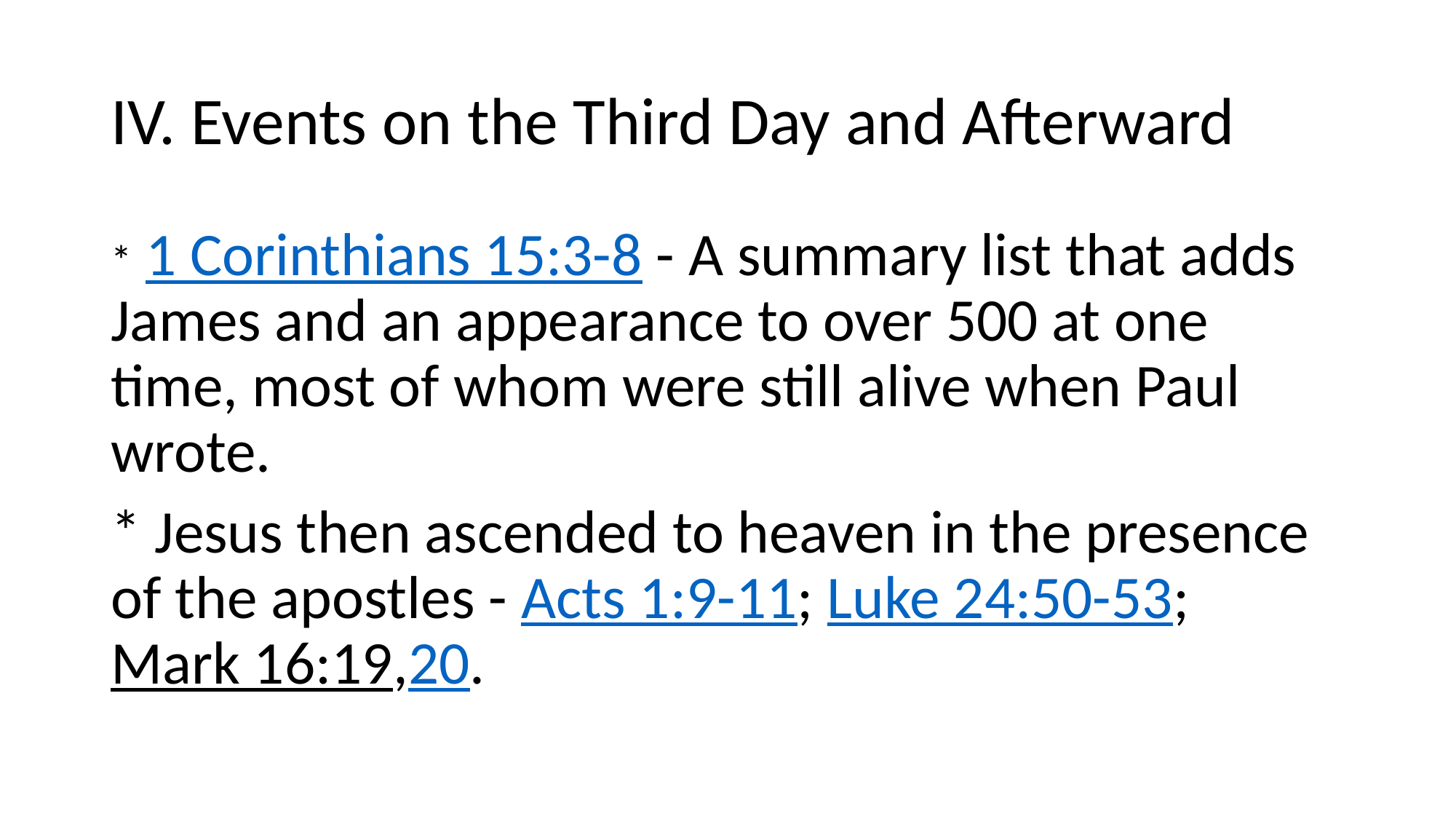

# IV. Events on the Third Day and Afterward
* 1 Corinthians 15:3-8 - A summary list that adds James and an appearance to over 500 at one time, most of whom were still alive when Paul wrote.
* Jesus then ascended to heaven in the presence of the apostles - Acts 1:9-11; Luke 24:50-53; Mark 16:19,20.